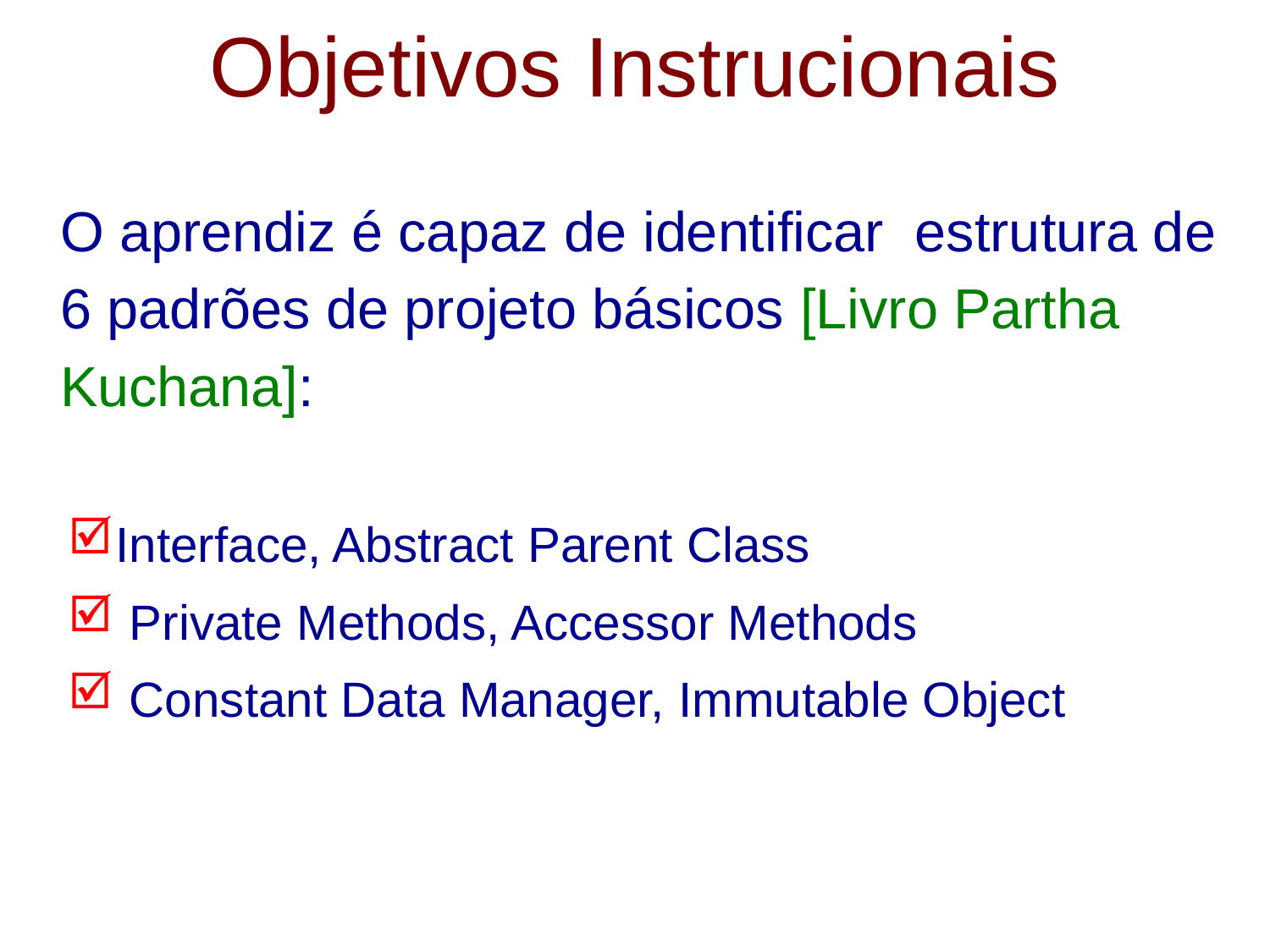

# Objetivos Instrucionais
	O aprendiz é capaz de identificar  estrutura de 6 padrões de projeto básicos [Livro Partha Kuchana]:

Interface, Abstract Parent Class
 Private Methods, Accessor Methods
 Constant Data Manager, Immutable Object